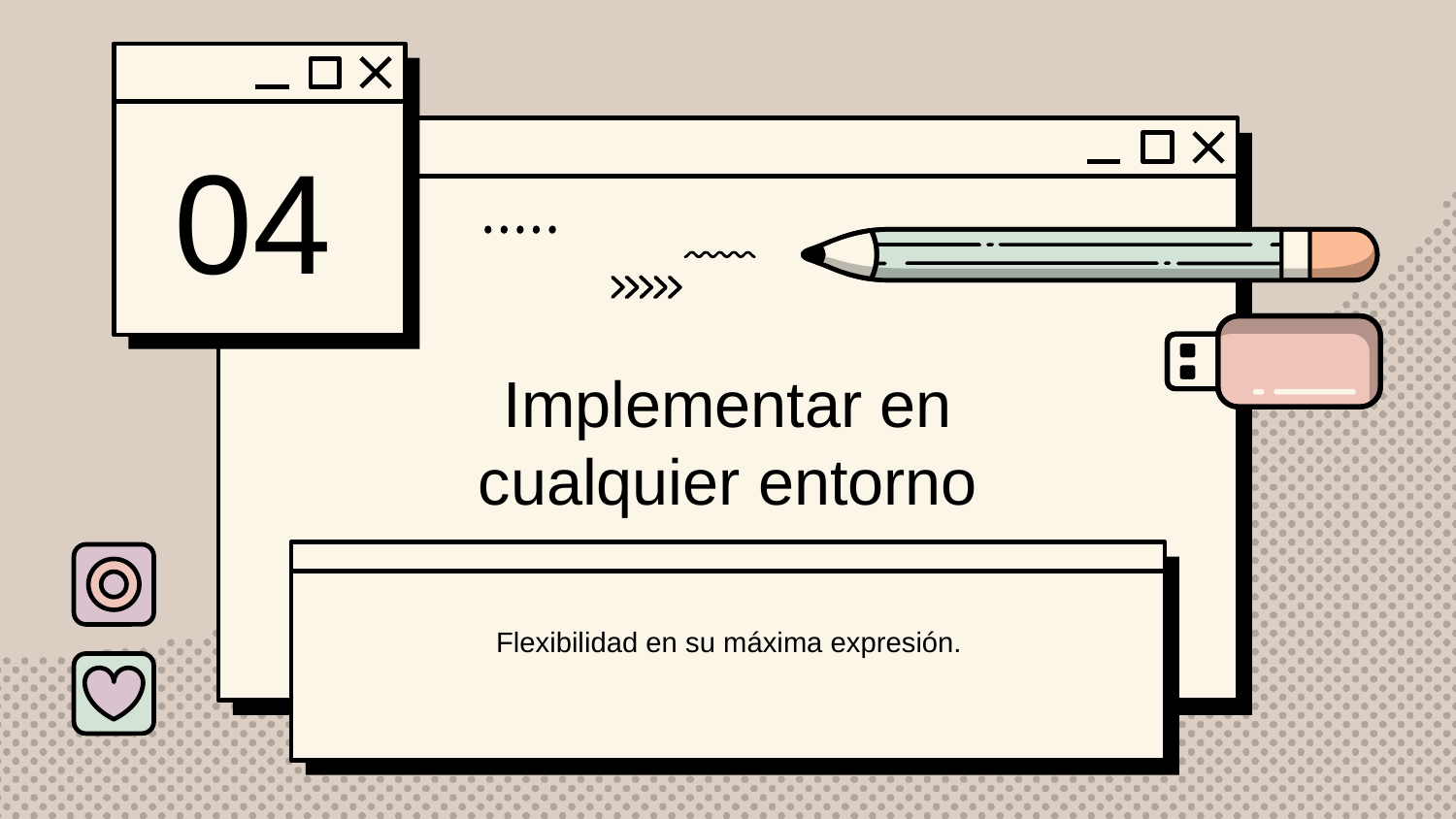

04

# Implementar en cualquier entorno

Flexibilidad en su máxima expresión.